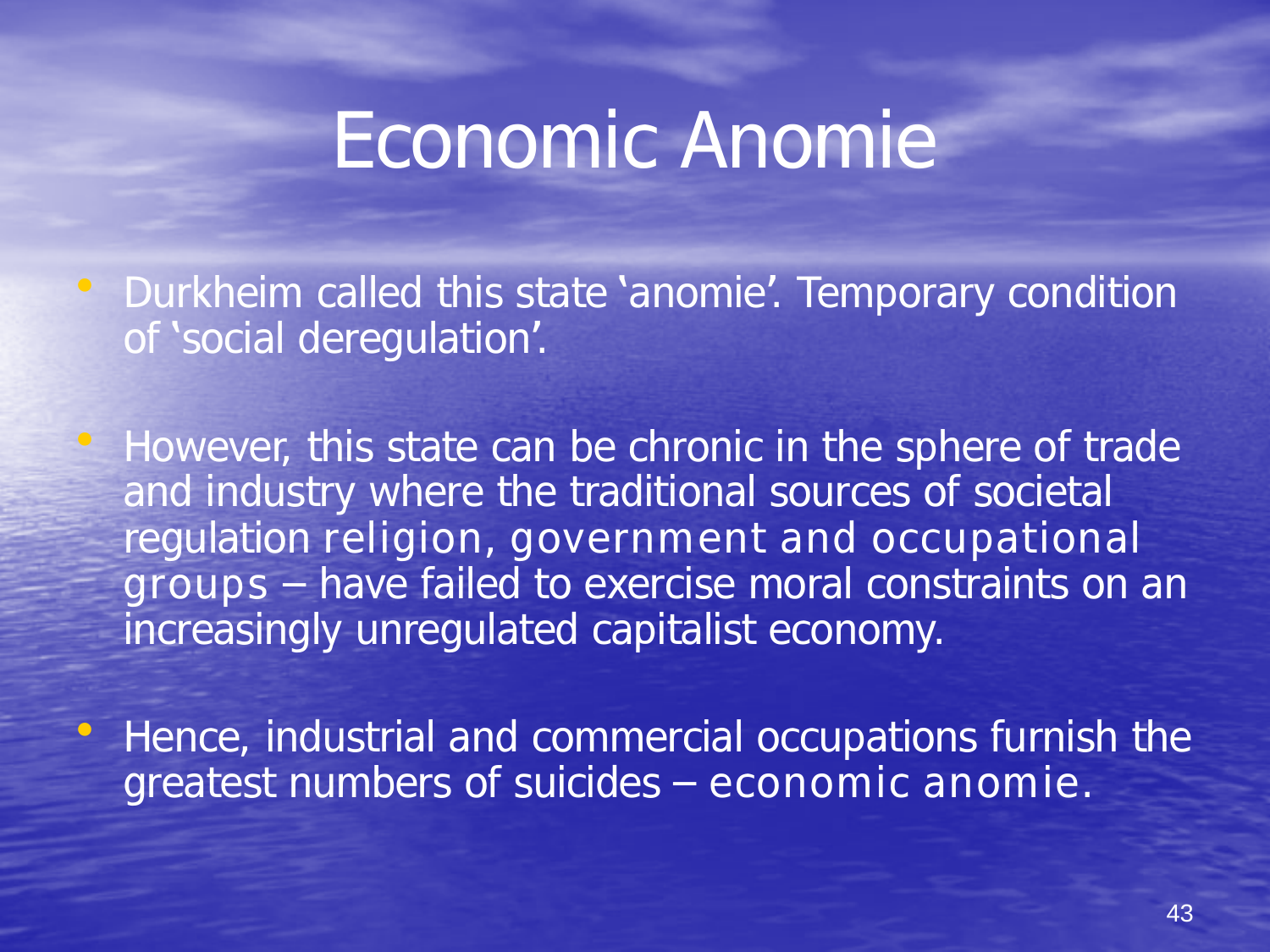

# Economic Anomie
Durkheim called this state ‘anomie’. Temporary condition of ‘social deregulation’.

However, this state can be chronic in the sphere of trade and industry where the traditional sources of societal regulation religion, government and occupational groups – have failed to exercise moral constraints on an increasingly unregulated capitalist economy.

Hence, industrial and commercial occupations furnish the greatest numbers of suicides – economic anomie.
43